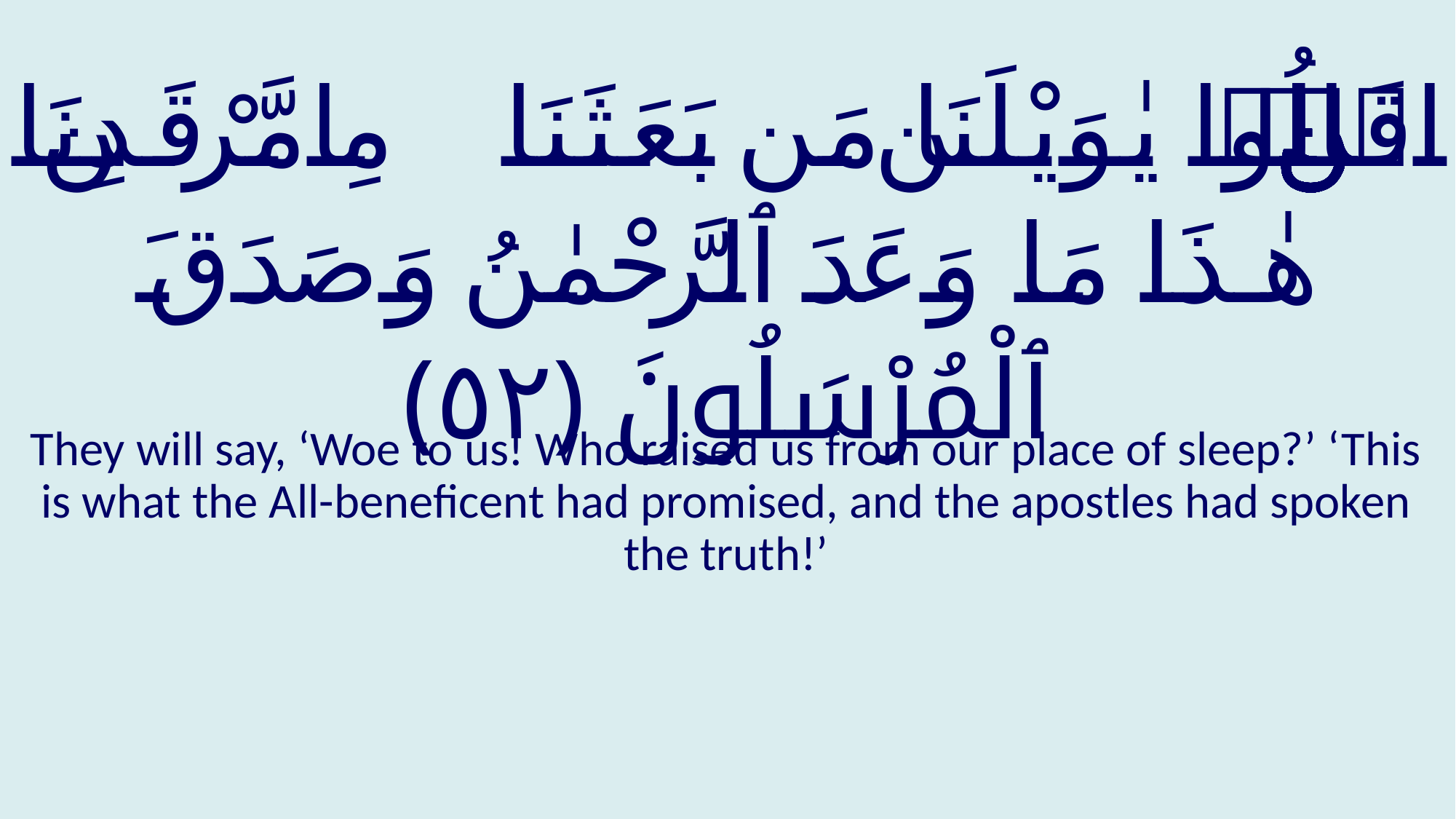

# قَالُوا۟ يٰوَيْلَنَا مَنۢ بَعَثَنَا مِن مَّرْقَدِنَاۜۗ هٰذَا مَا وَعَدَ ٱلرَّحْمٰنُ وَصَدَقَ ٱلْمُرْسَلُونَ ﴿٥٢﴾
They will say, ‘Woe to us! Who raised us from our place of sleep?’ ‘This is what the All-beneficent had promised, and the apostles had spoken the truth!’